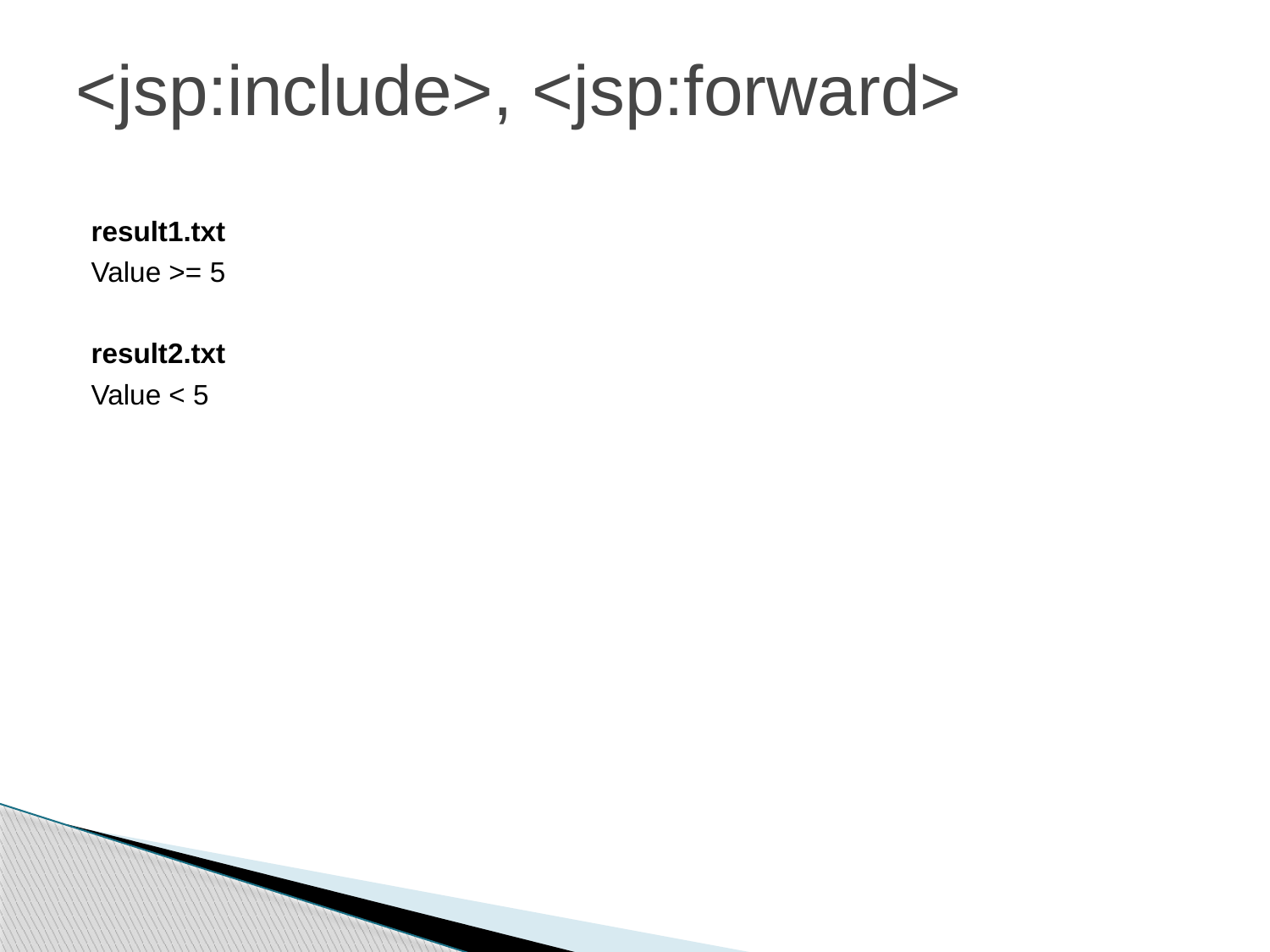

# <jsp:include>, <jsp:forward>

result1.txt
Value >= 5

result2.txt
Value < 5